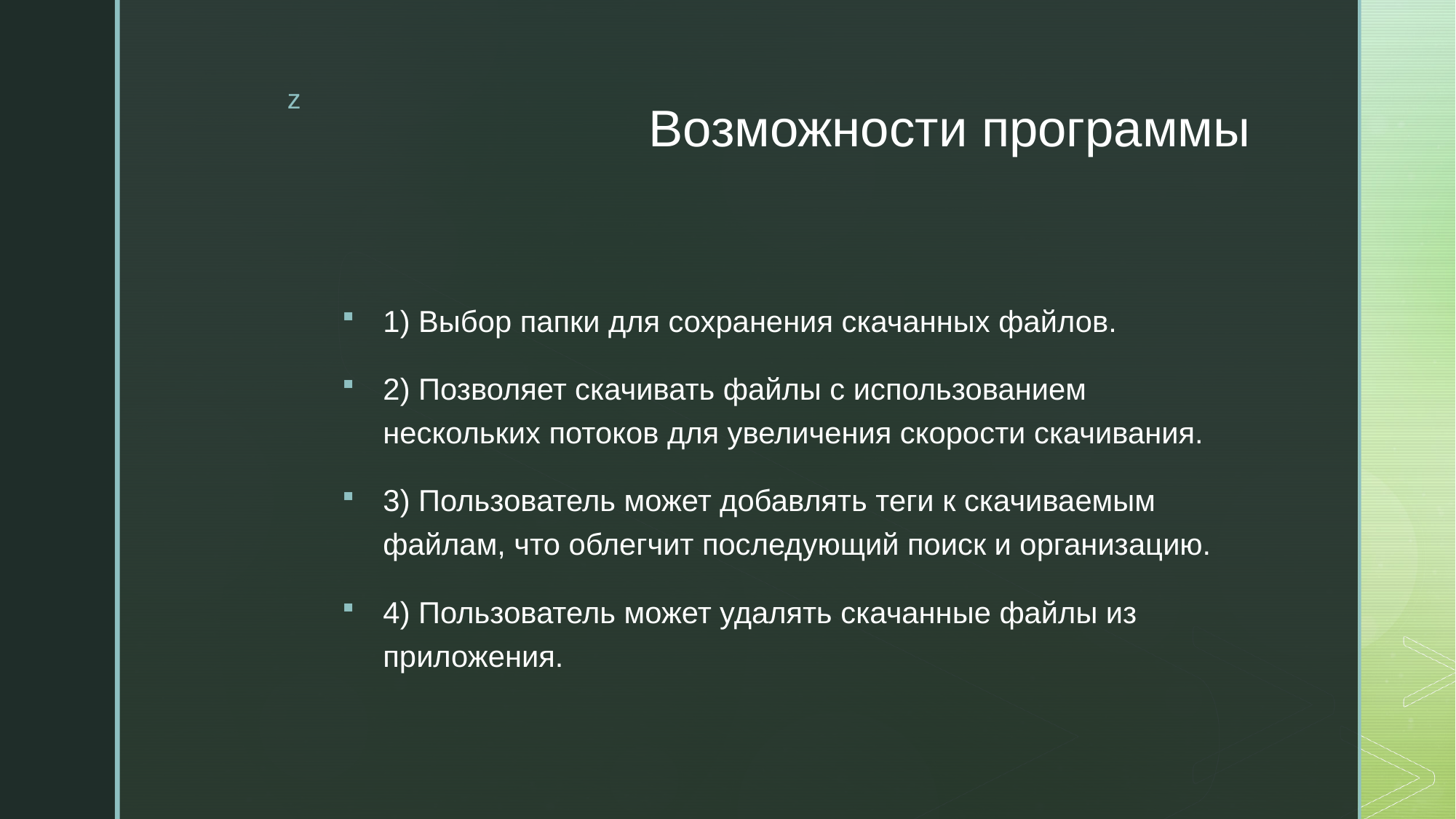

# Возможности программы
1) Выбор папки для сохранения скачанных файлов.
2) Позволяет скачивать файлы с использованием нескольких потоков для увеличения скорости скачивания.
3) Пользователь может добавлять теги к скачиваемым файлам, что облегчит последующий поиск и организацию.
4) Пользователь может удалять скачанные файлы из приложения.